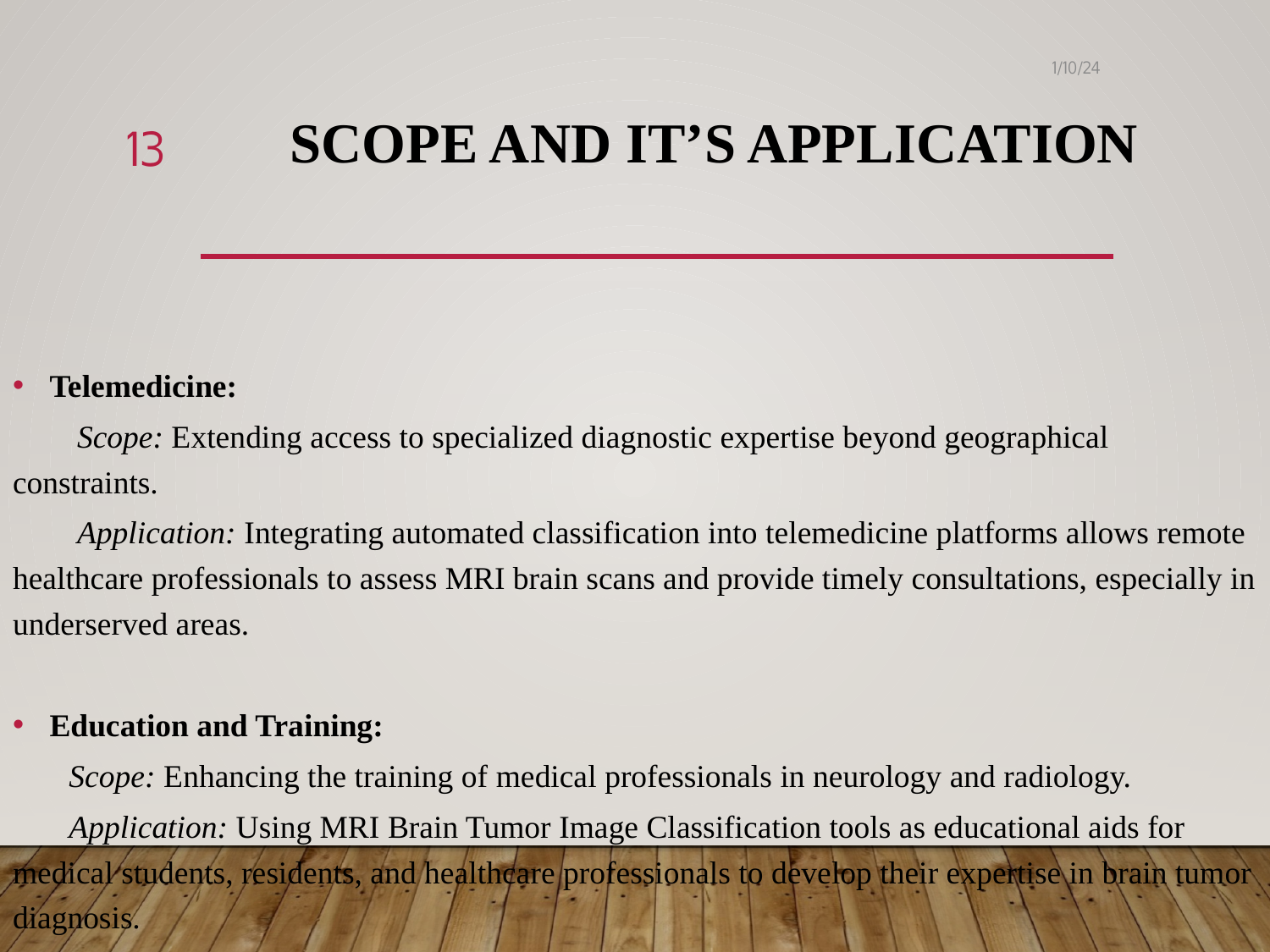

1/10/24
# Scope and it’s application
13

Telemedicine:
        Scope: Extending access to specialized diagnostic expertise beyond geographical constraints.
        Application: Integrating automated classification into telemedicine platforms allows remote healthcare professionals to assess MRI brain scans and provide timely consultations, especially in underserved areas.

Education and Training:
       Scope: Enhancing the training of medical professionals in neurology and radiology.
       Application: Using MRI Brain Tumor Image Classification tools as educational aids for medical students, residents, and healthcare professionals to develop their expertise in brain tumor diagnosis.